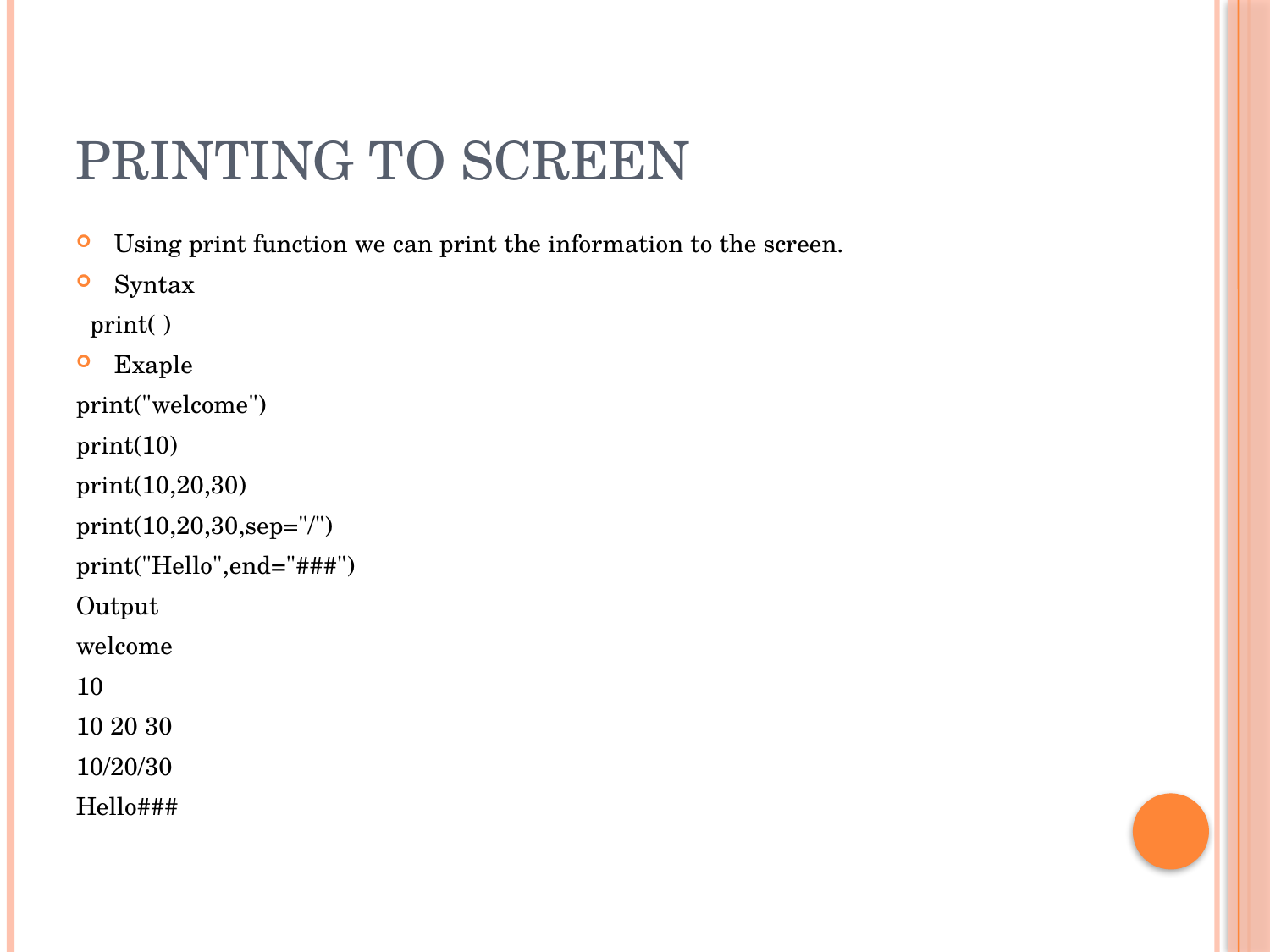

# Printing to screen
Using print function we can print the information to the screen.
Syntax
  print( )
Exaple
print("welcome")
print(10)
print(10,20,30)
print(10,20,30,sep="/")
print("Hello",end="###")
Output
welcome
10
10 20 30
10/20/30
Hello###